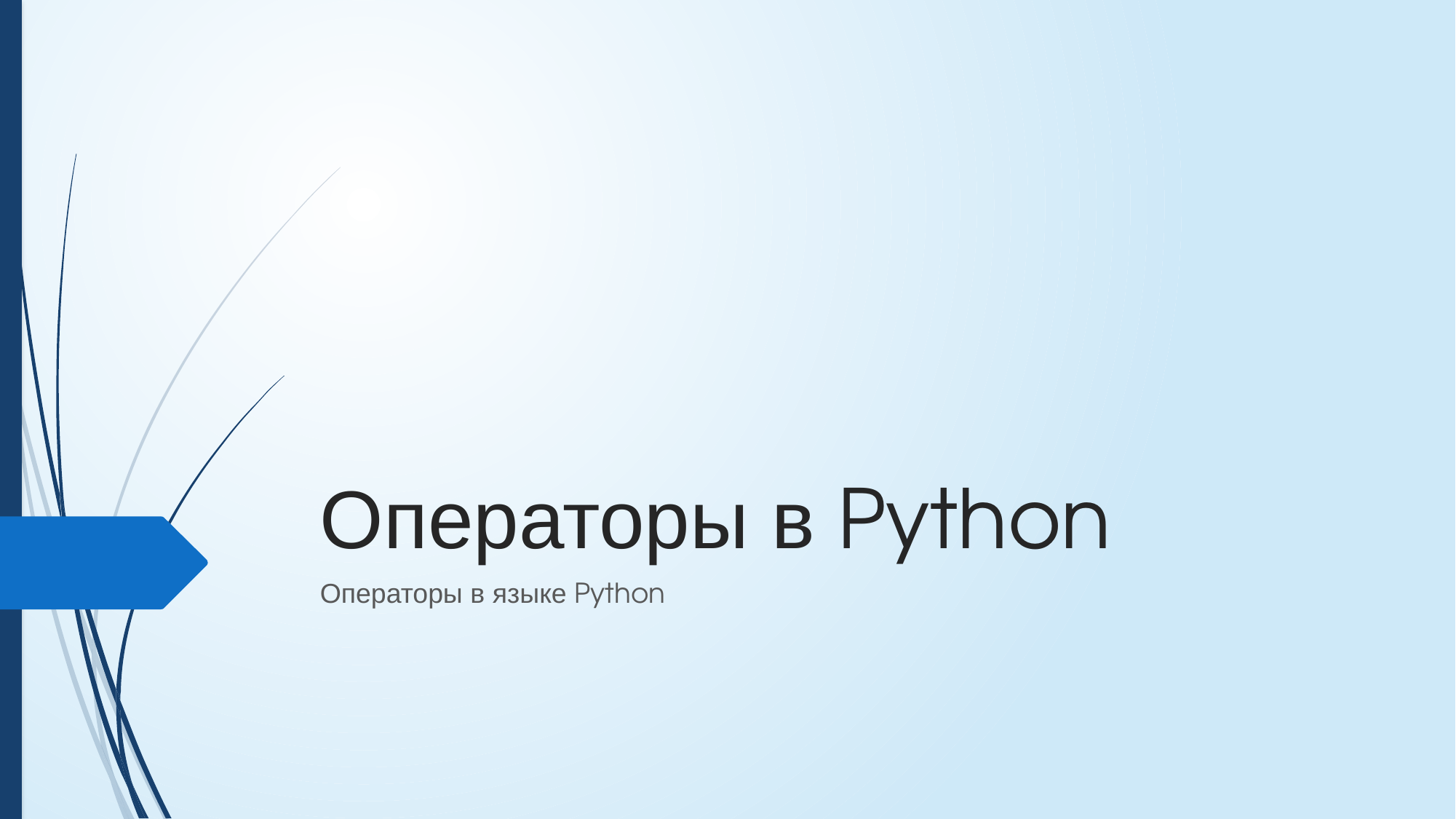

# Операторы в Python
Операторы в языке Python